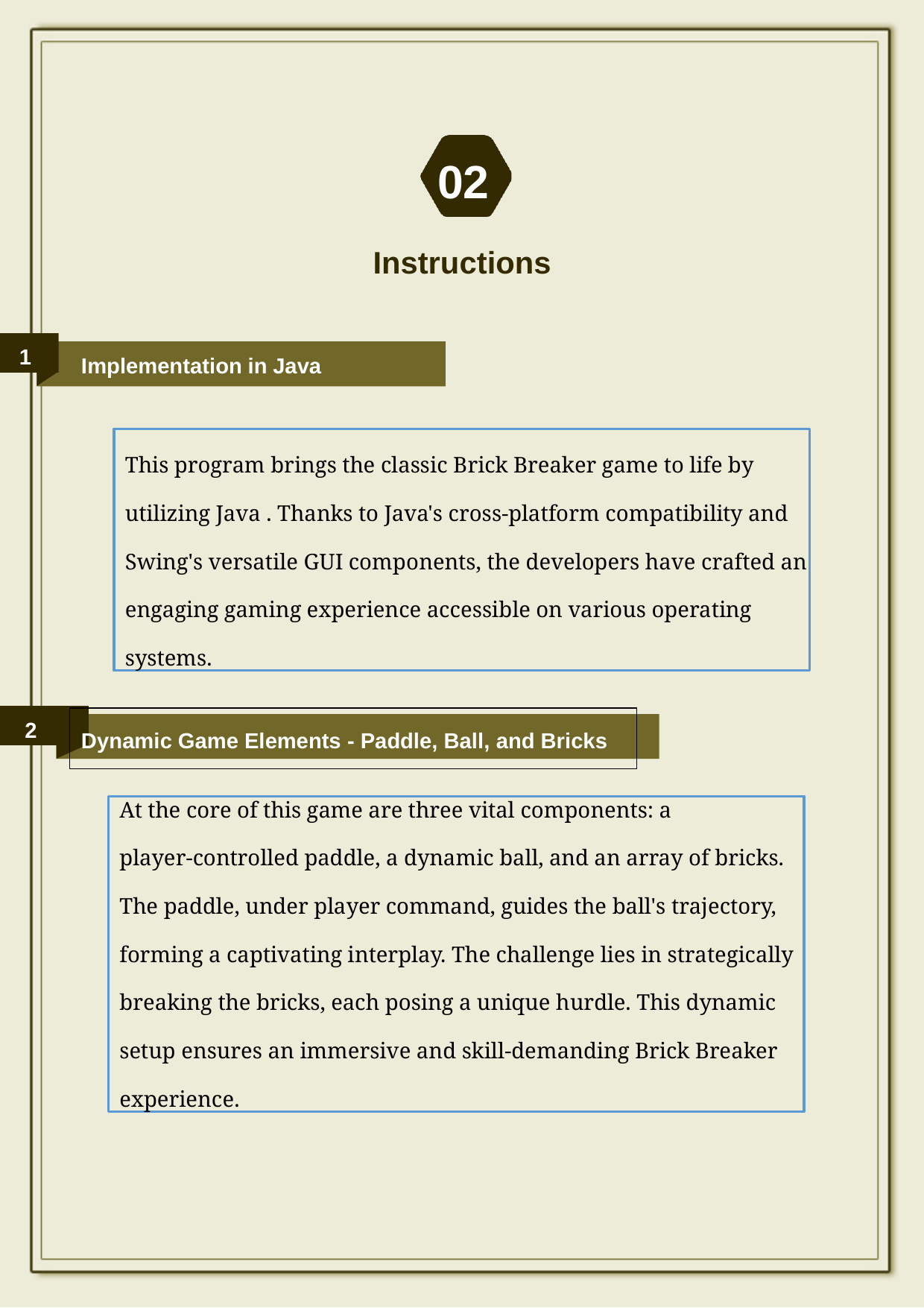

02
Instructions

1
Implementation in Java

This program brings the classic Brick Breaker game to life by utilizing Java . Thanks to Java's cross-platform compatibility and Swing's versatile GUI components, the developers have crafted an engaging gaming experience accessible on various operating systems.

2
Dynamic Game Elements - Paddle, Ball, and Bricks

At the core of this game are three vital components: a
player-controlled paddle, a dynamic ball, and an array of bricks. The paddle, under player command, guides the ball's trajectory,
forming a captivating interplay. The challenge lies in strategically breaking the bricks, each posing a unique hurdle. This dynamic setup ensures an immersive and skill-demanding Brick Breaker experience.